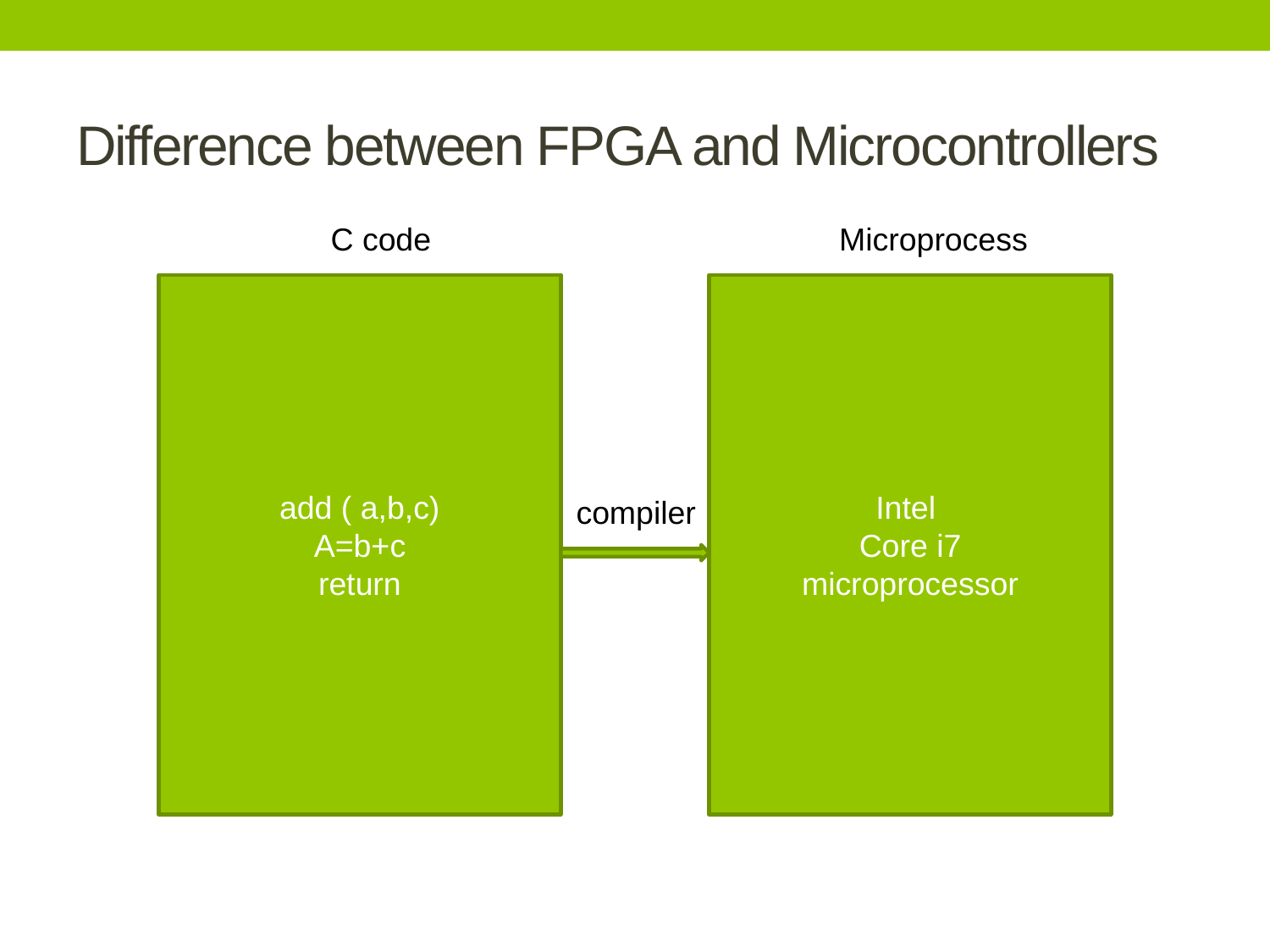

# Difference between FPGA and Microcontrollers
C code
Microprocess

add ( a,b,c)
A=b+c
return
Intel
Core i7
microprocessor
compiler